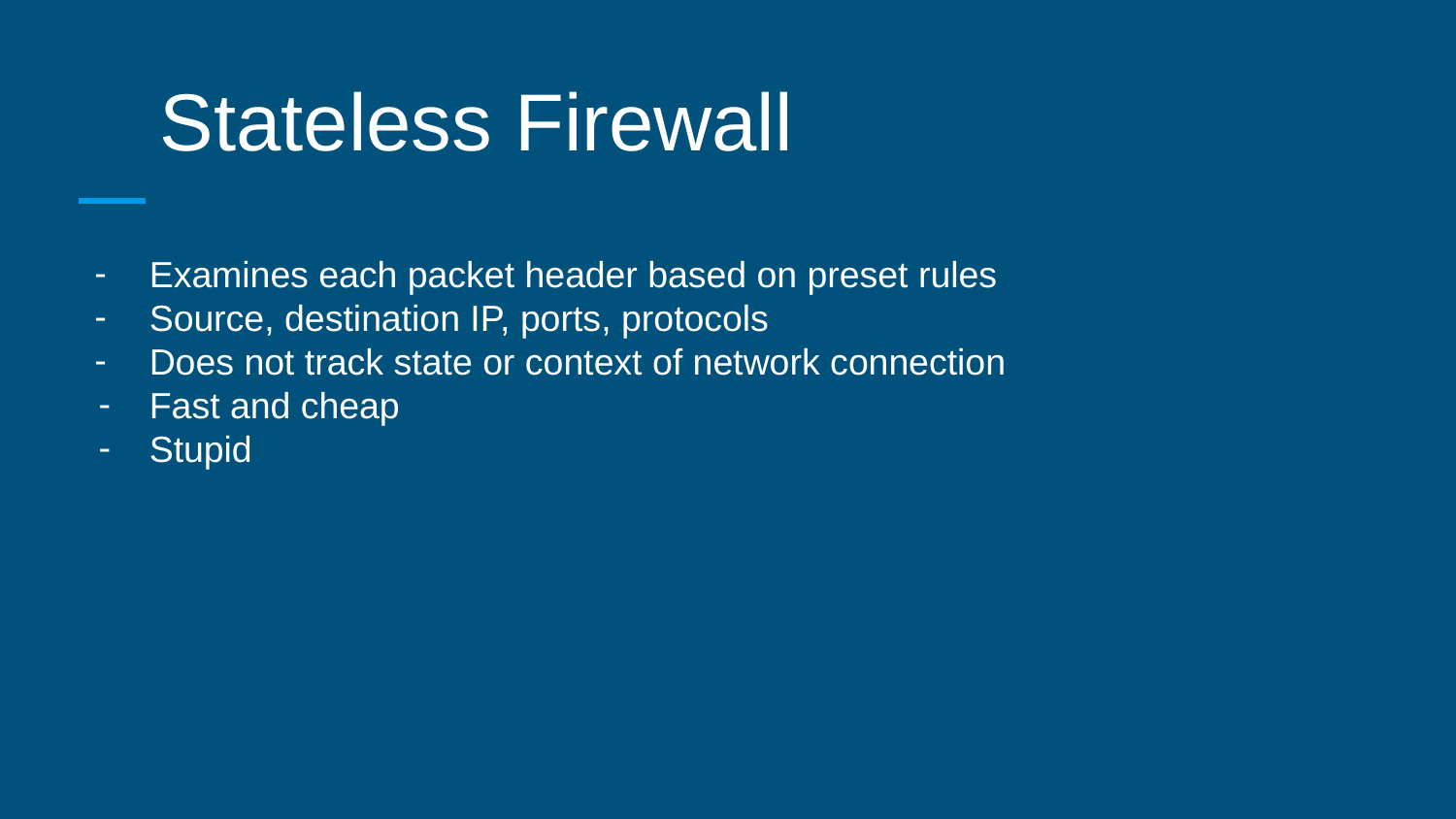

Stateless Firewall
Examines each packet header based on preset rules
Source, destination IP, ports, protocols
Does not track state or context of network connection
Fast and cheap
Stupid